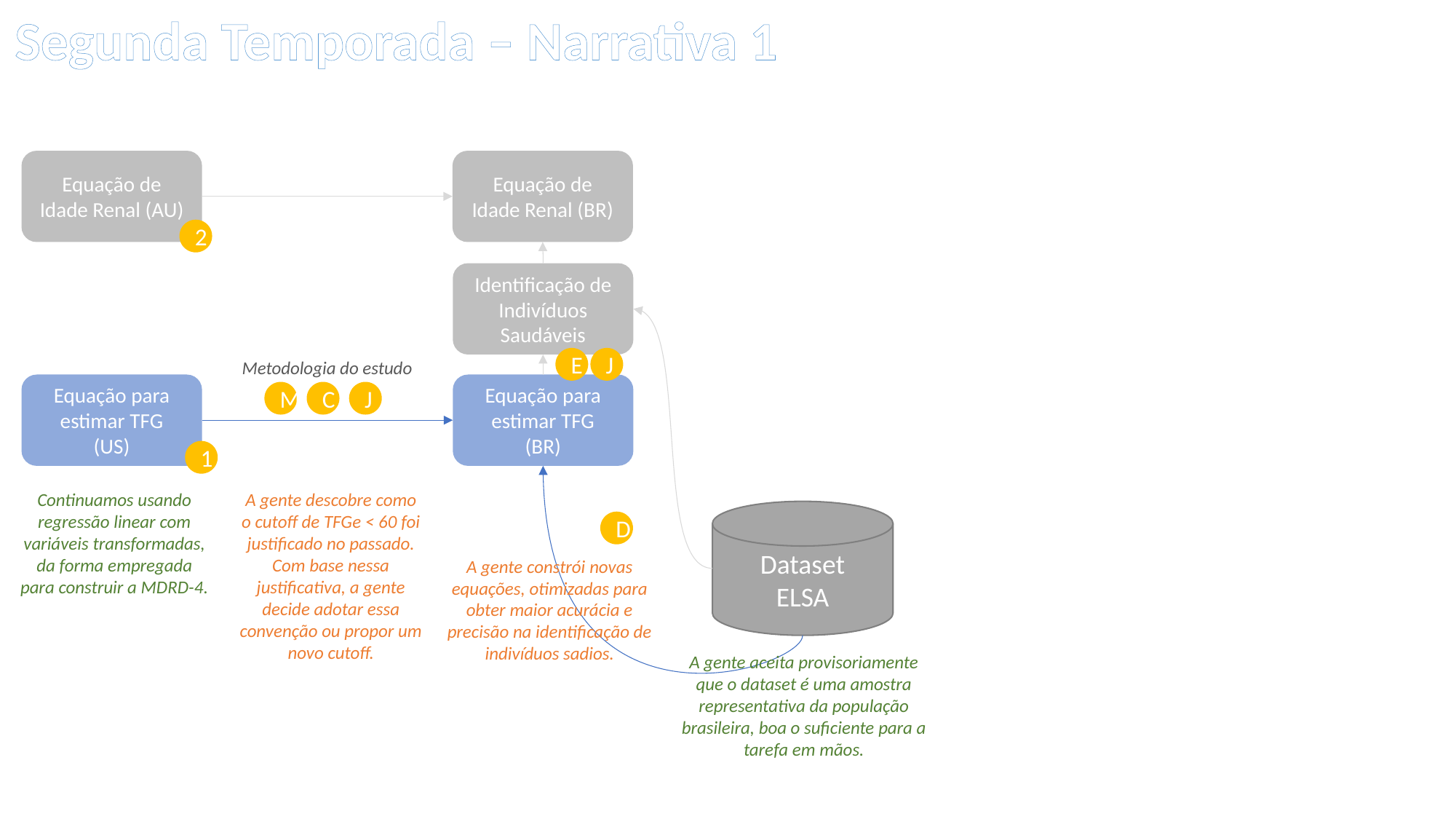

Segunda Temporada – Narrativa 1
Equação de Idade Renal (AU)
Equação de Idade Renal (BR)
2
Identificação de Indivíduos Saudáveis
E
J
Metodologia do estudo
Equação para estimar TFG
(US)
Equação para estimar TFG
(BR)
M
C
J
1
Continuamos usando regressão linear com variáveis transformadas, da forma empregada para construir a MDRD-4.
A gente descobre como o cutoff de TFGe < 60 foi justificado no passado. Com base nessa justificativa, a gente decide adotar essa convenção ou propor um novo cutoff.
Dataset
ELSA
D
A gente constrói novas equações, otimizadas para obter maior acurácia e precisão na identificação de indivíduos sadios.
A gente aceita provisoriamente que o dataset é uma amostra representativa da população brasileira, boa o suficiente para a tarefa em mãos.